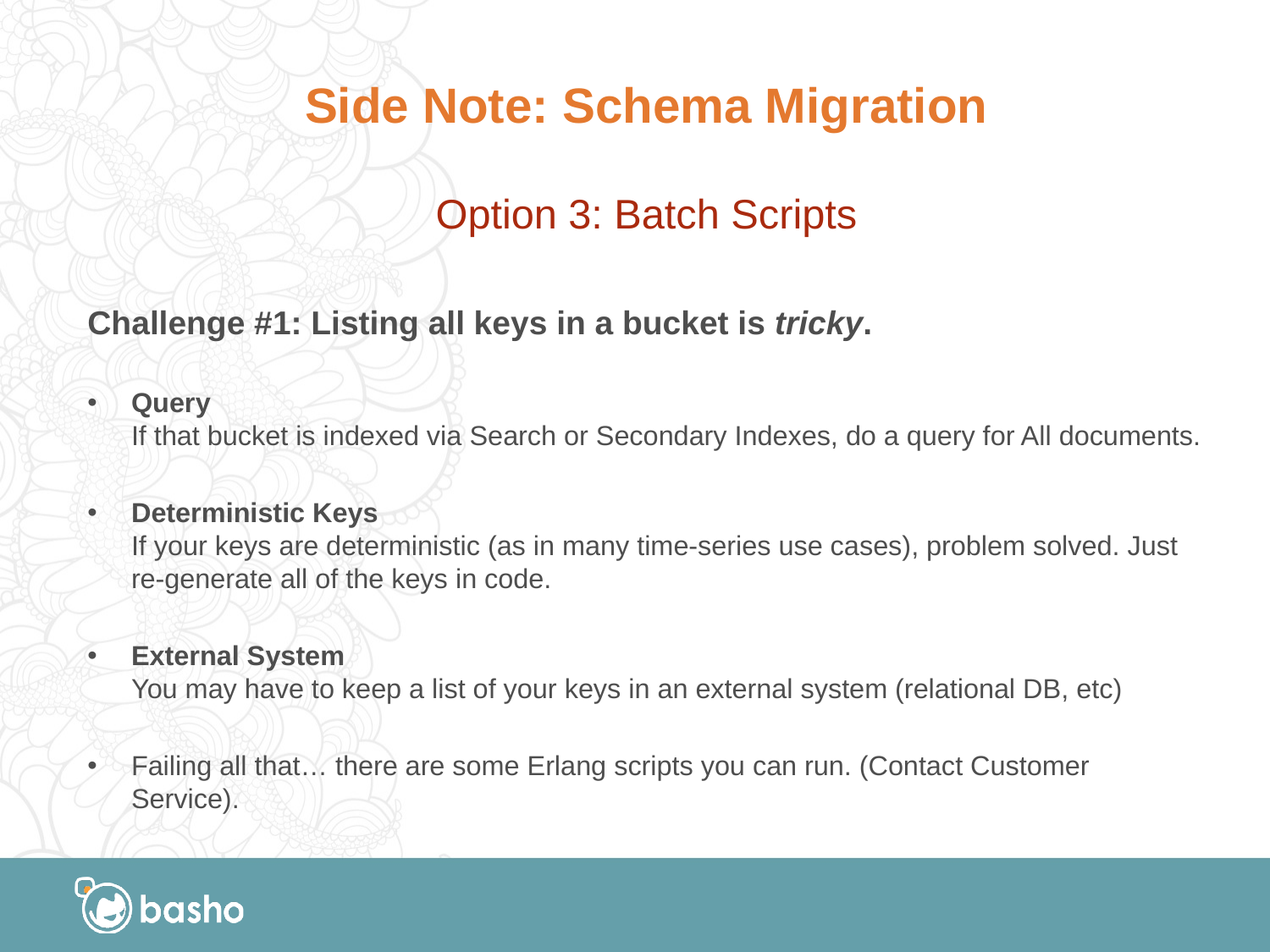

# Side Note: Schema Migration
Option 3: Batch Scripts

Challenge #1: Listing all keys in a bucket is tricky.

Query
If that bucket is indexed via Search or Secondary Indexes, do a query for All documents.

Deterministic Keys
If your keys are deterministic (as in many time-series use cases), problem solved. Just re-generate all of the keys in code.

External System
You may have to keep a list of your keys in an external system (relational DB, etc)

Failing all that… there are some Erlang scripts you can run. (Contact Customer Service).